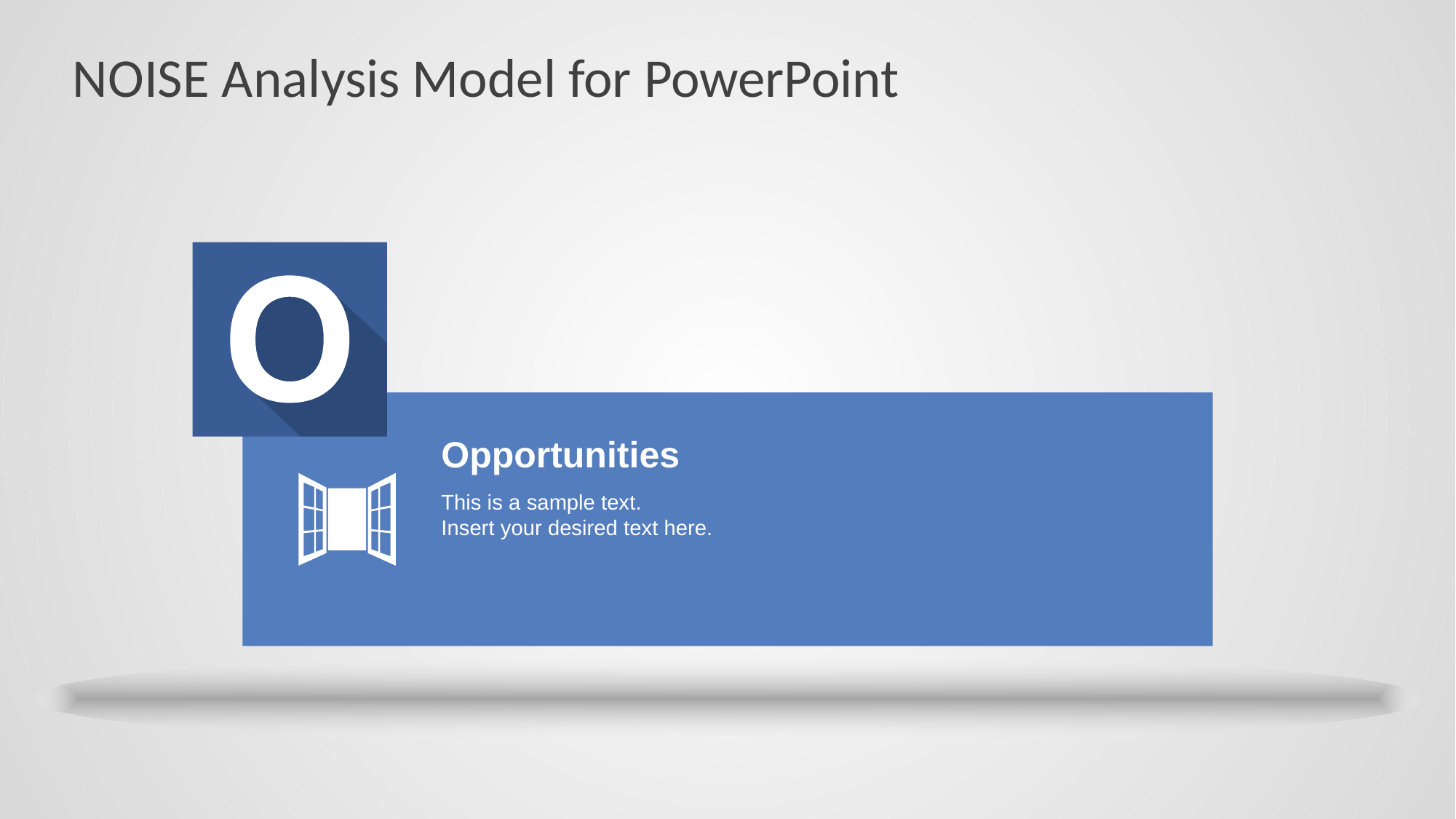

# NOISE Analysis Model for PowerPoint

Opportunities

This is a sample text.
Insert your desired text here.